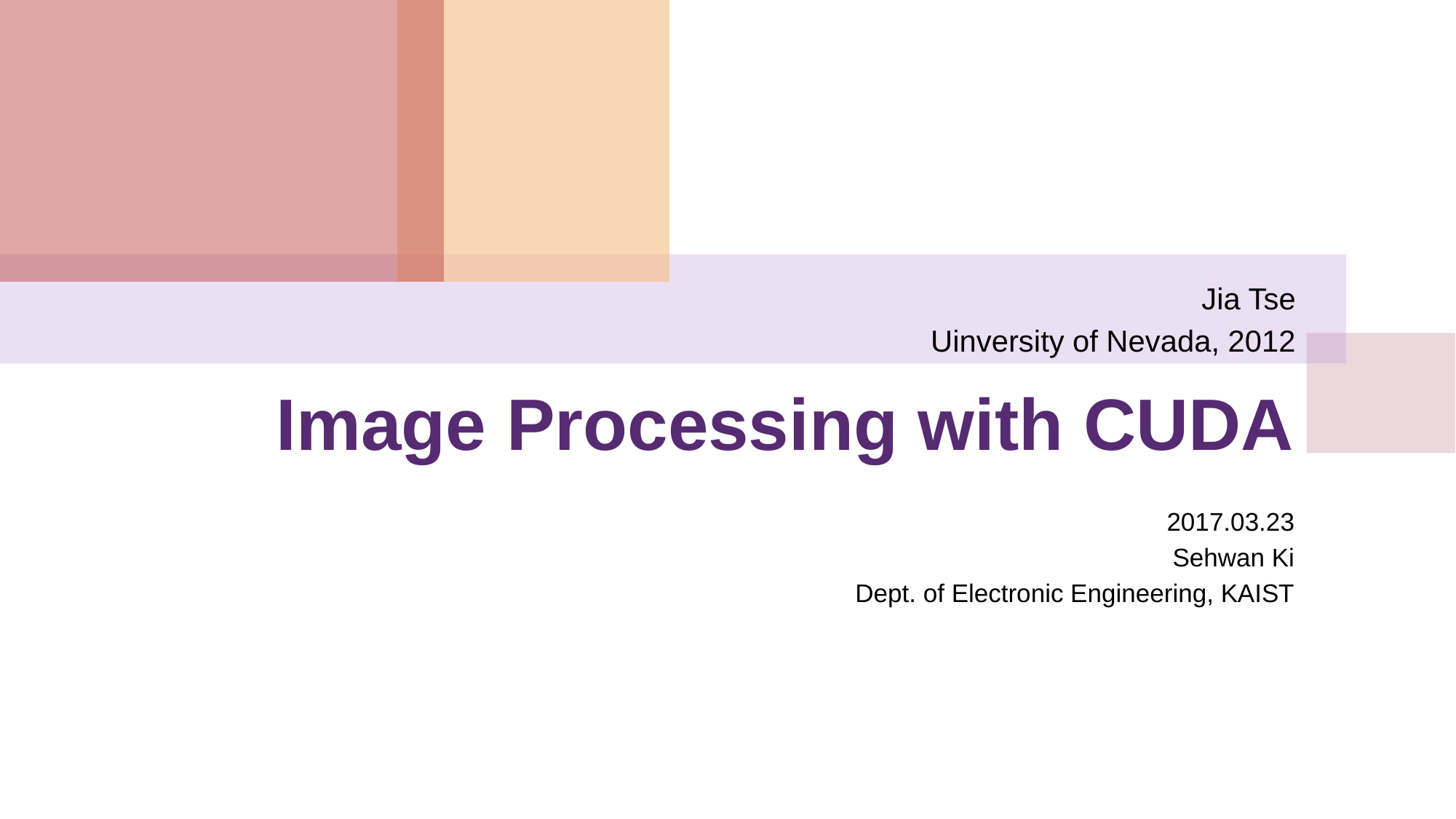

Jia Tse
Uinversity of Nevada, 2012
# Image Processing with CUDA
2017.03.23
Sehwan Ki
Dept. of Electronic Engineering, KAIST